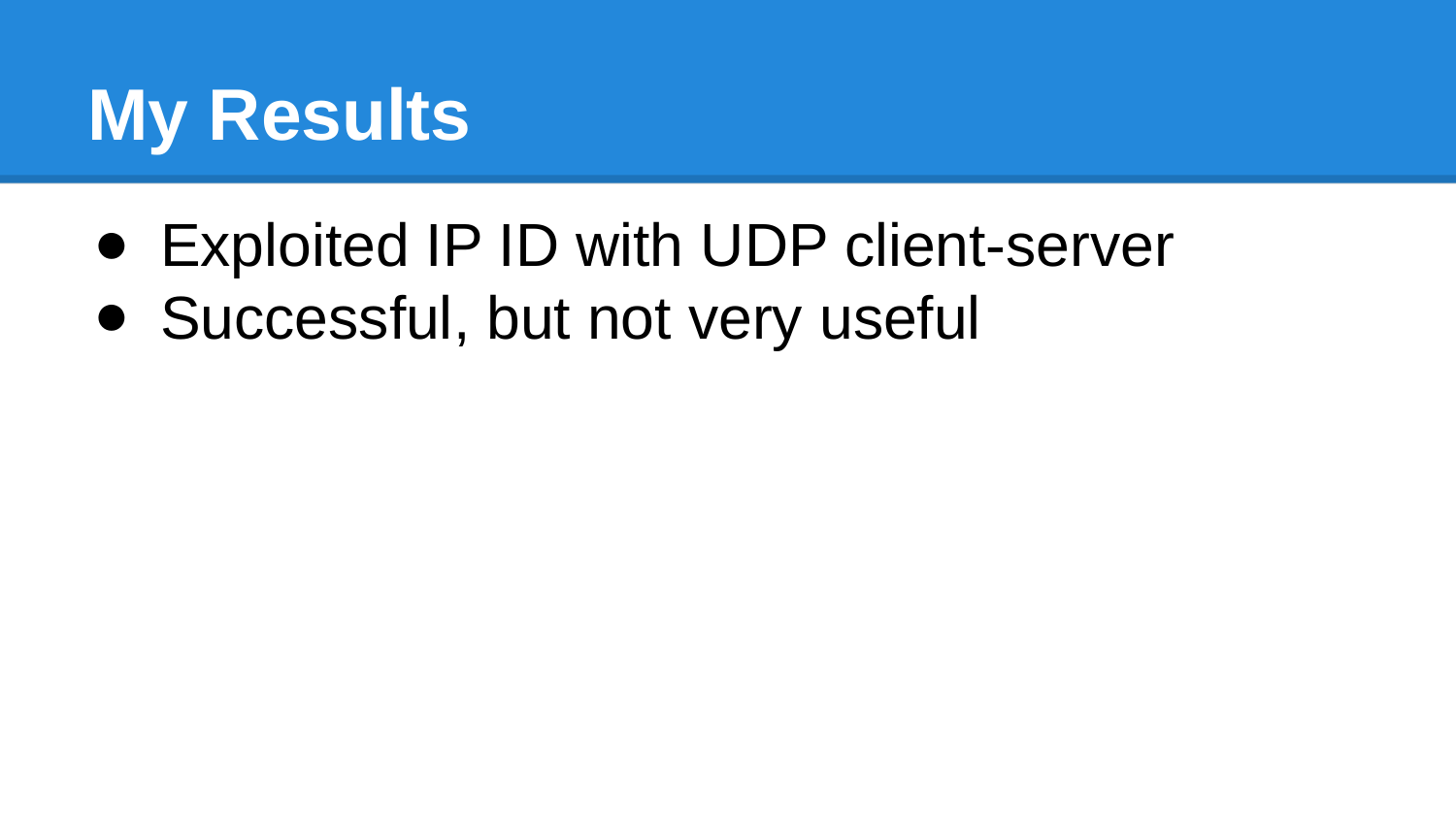

# My Results
Exploited IP ID with UDP client-server
Successful, but not very useful